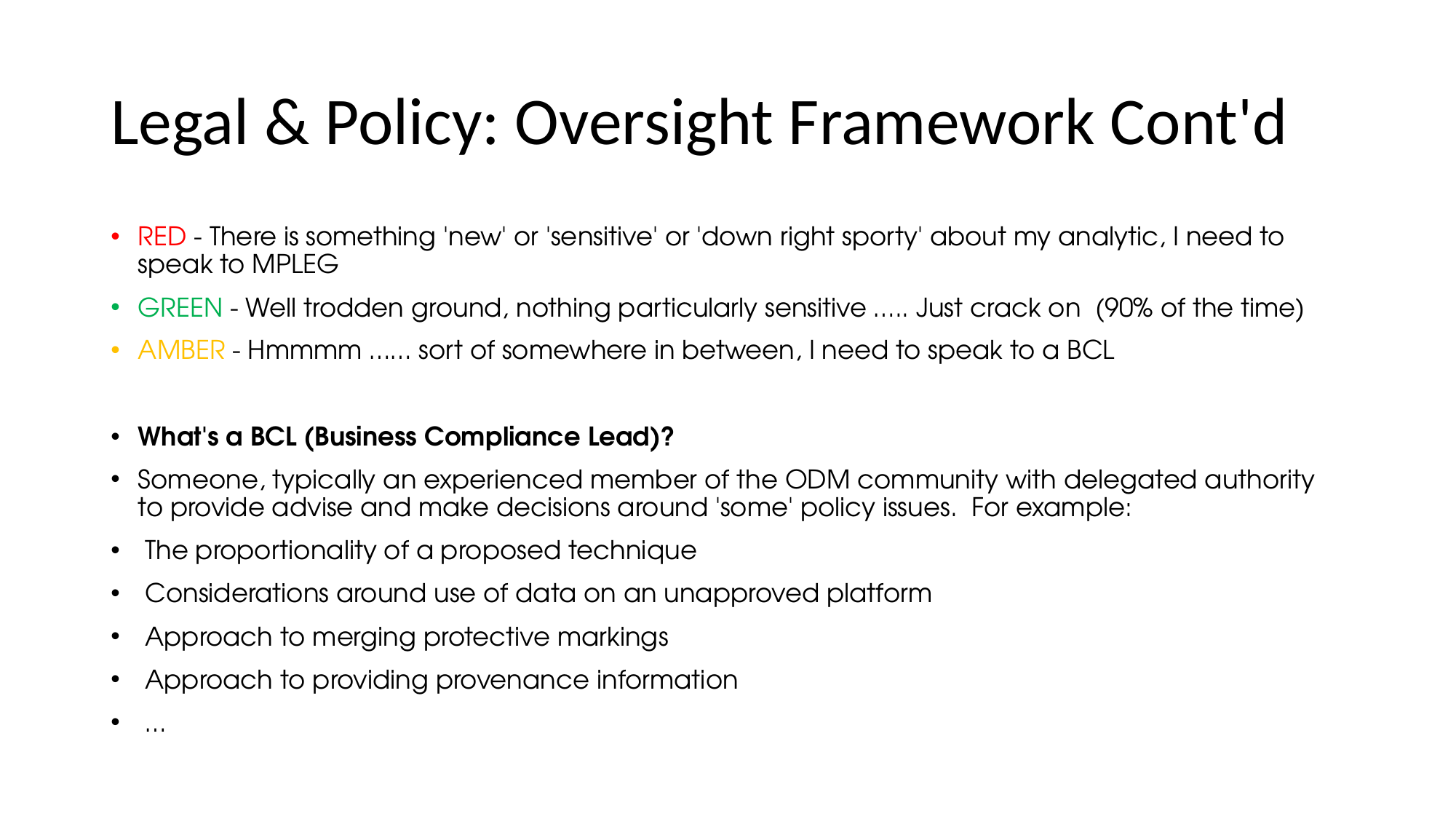

# Legal & Policy: Oversight Framework Cont'd
RED - There is something 'new' or 'sensitive' or 'down right sporty' about my analytic, I need to speak to MPLEG
GREEN - Well trodden ground, nothing particularly sensitive ….. Just crack on  (90% of the time)
AMBER - Hmmmm …… sort of somewhere in between, I need to speak to a BCL

What's a BCL (Business Compliance Lead)?
Someone, typically an experienced member of the ODM community with delegated authority to provide advise and make decisions around 'some' policy issues.  For example:
The proportionality of a proposed technique
Considerations around use of data on an unapproved platform
Approach to merging protective markings
Approach to providing provenance information
…